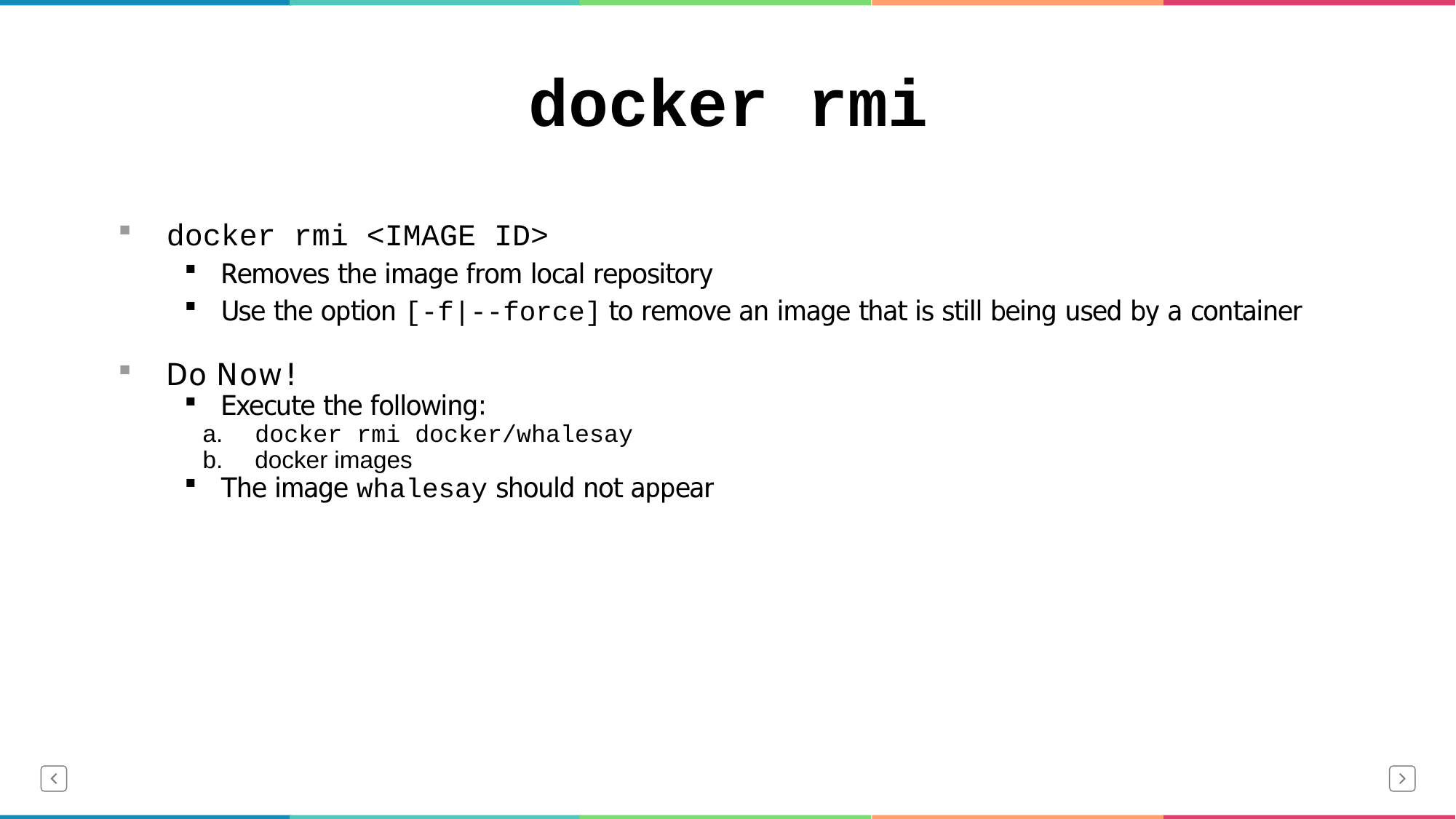

# docker rmi

docker rmi <IMAGE ID>
Removes the image from local repository
Use the option [-f|--force] to remove an image that is still being used by a container

Do Now!
Execute the following:
 docker rmi docker/whalesay
 docker images
The image whalesay should not appear